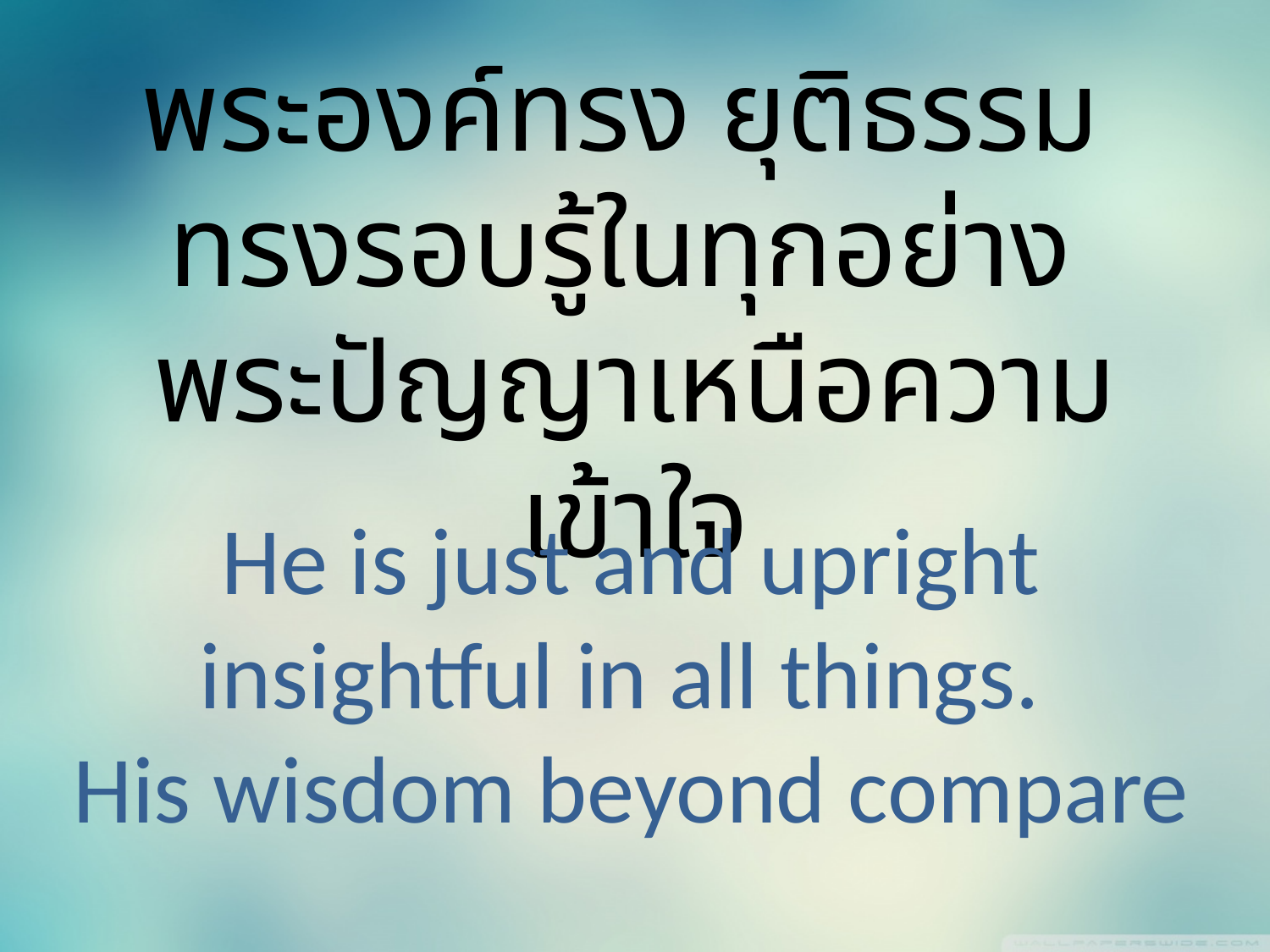

พระองค์ทรง ยุติธรรม
ทรงรอบรู้ในทุกอย่าง
พระปัญญาเหนือความเข้าใจ
He is just and upright insightful in all things.
His wisdom beyond compare